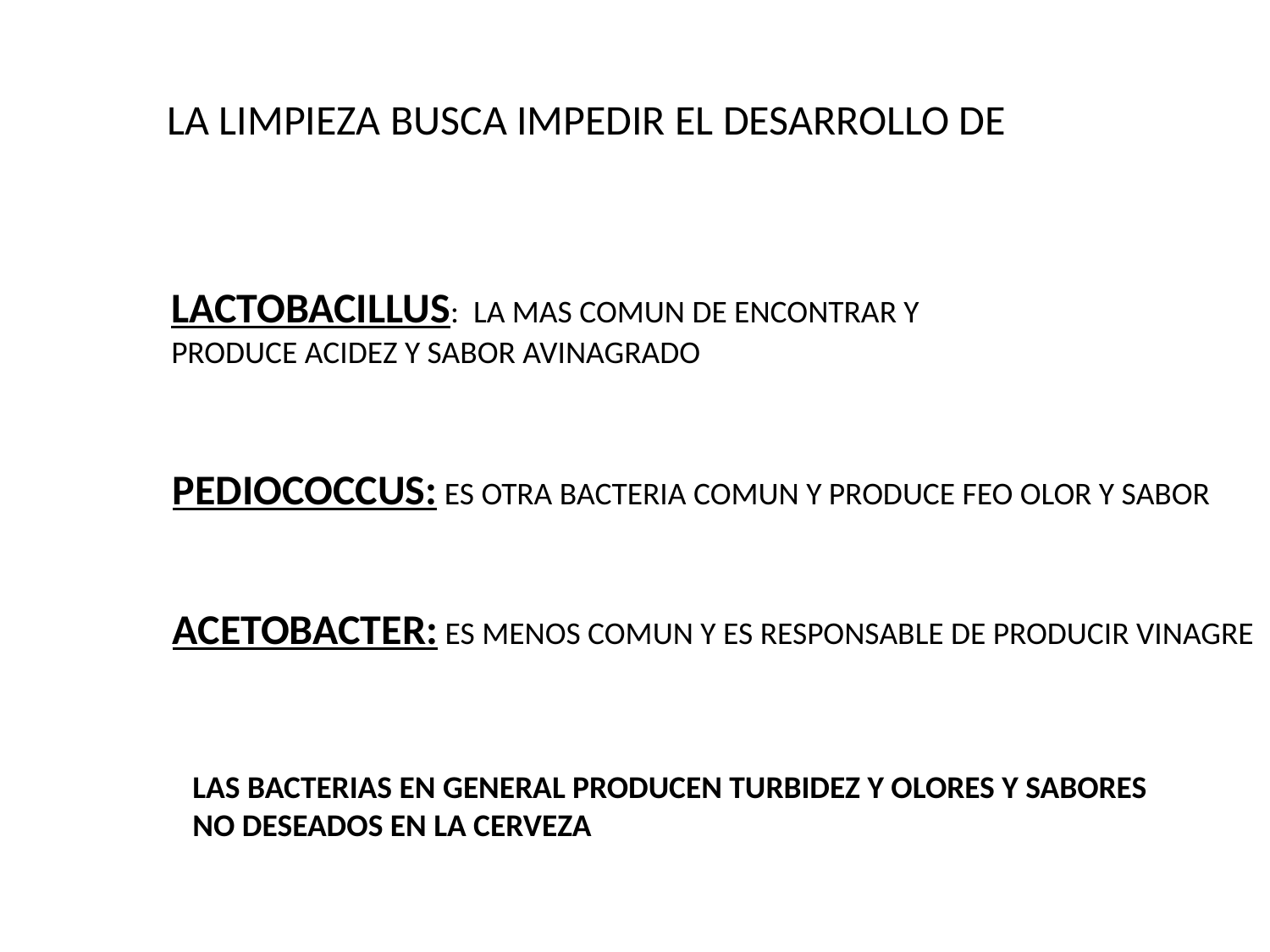

LA LIMPIEZA BUSCA IMPEDIR EL DESARROLLO DE
LACTOBACILLUS:  LA MAS COMUN DE ENCONTRAR Y
PRODUCE ACIDEZ Y SABOR AVINAGRADO
PEDIOCOCCUS: ES OTRA BACTERIA COMUN Y PRODUCE FEO OLOR Y SABOR
ACETOBACTER: ES MENOS COMUN Y ES RESPONSABLE DE PRODUCIR VINAGRE
LAS BACTERIAS EN GENERAL PRODUCEN TURBIDEZ Y OLORES Y SABORES
NO DESEADOS EN LA CERVEZA